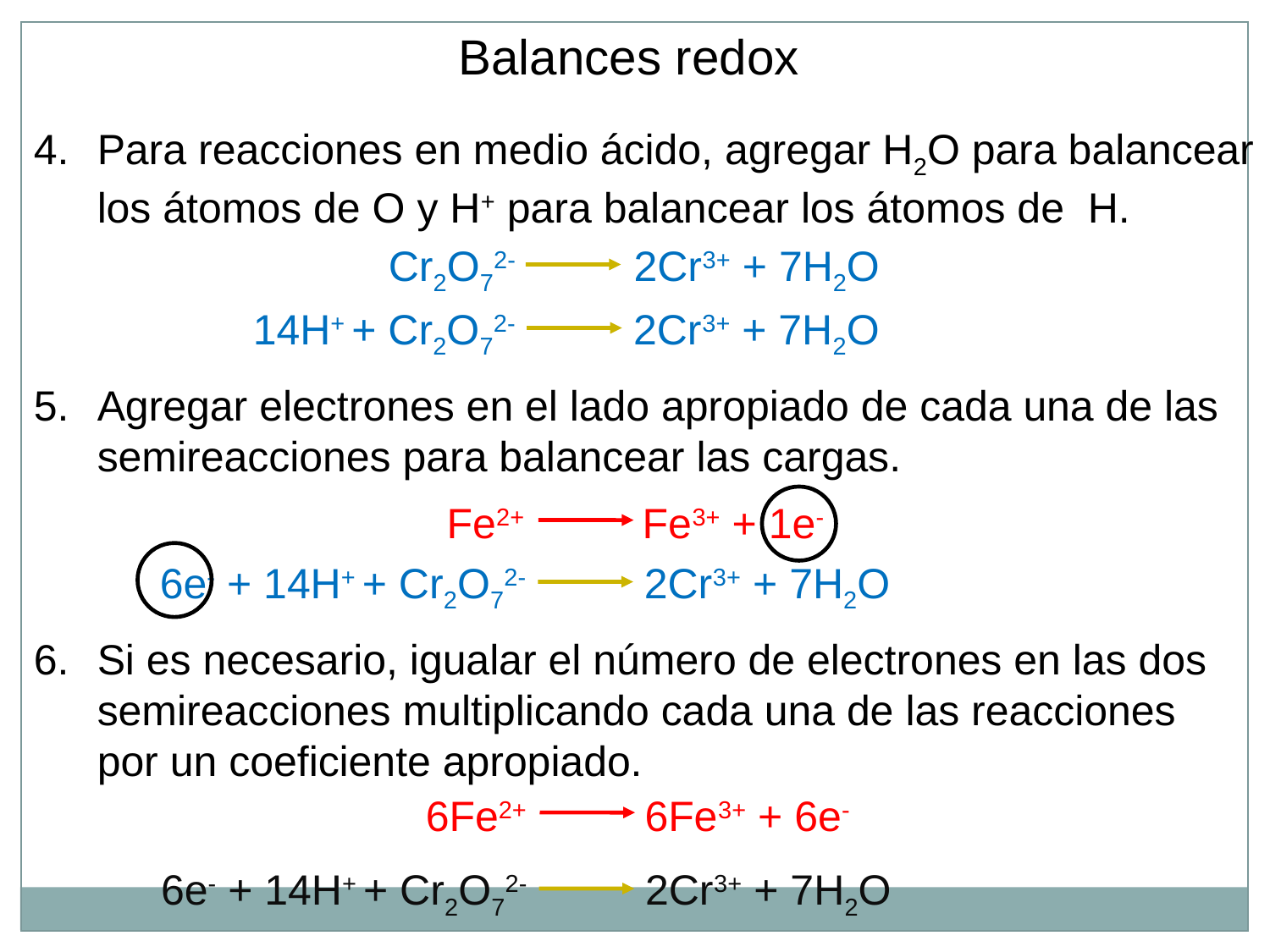

Balances redox
Para reacciones en medio ácido, agregar H2O para balancear los átomos de O y H+ para balancear los átomos de  H.
Cr2O72-          2Cr3+ + 7H2O

14H+ + Cr2O72-          2Cr3+ + 7H2O

Agregar electrones en el lado apropiado de cada una de las semireacciones para balancear las cargas.

Fe2+          Fe3+ + 1e-

6e- + 14H+ + Cr2O72-          2Cr3+ + 7H2O

Si es necesario, igualar el número de electrones en las dos semireacciones multiplicando cada una de las reacciones  por un coeficiente apropiado.
6Fe2+          6Fe3+ + 6e-

6e- + 14H+ + Cr2O72-          2Cr3+ + 7H2O